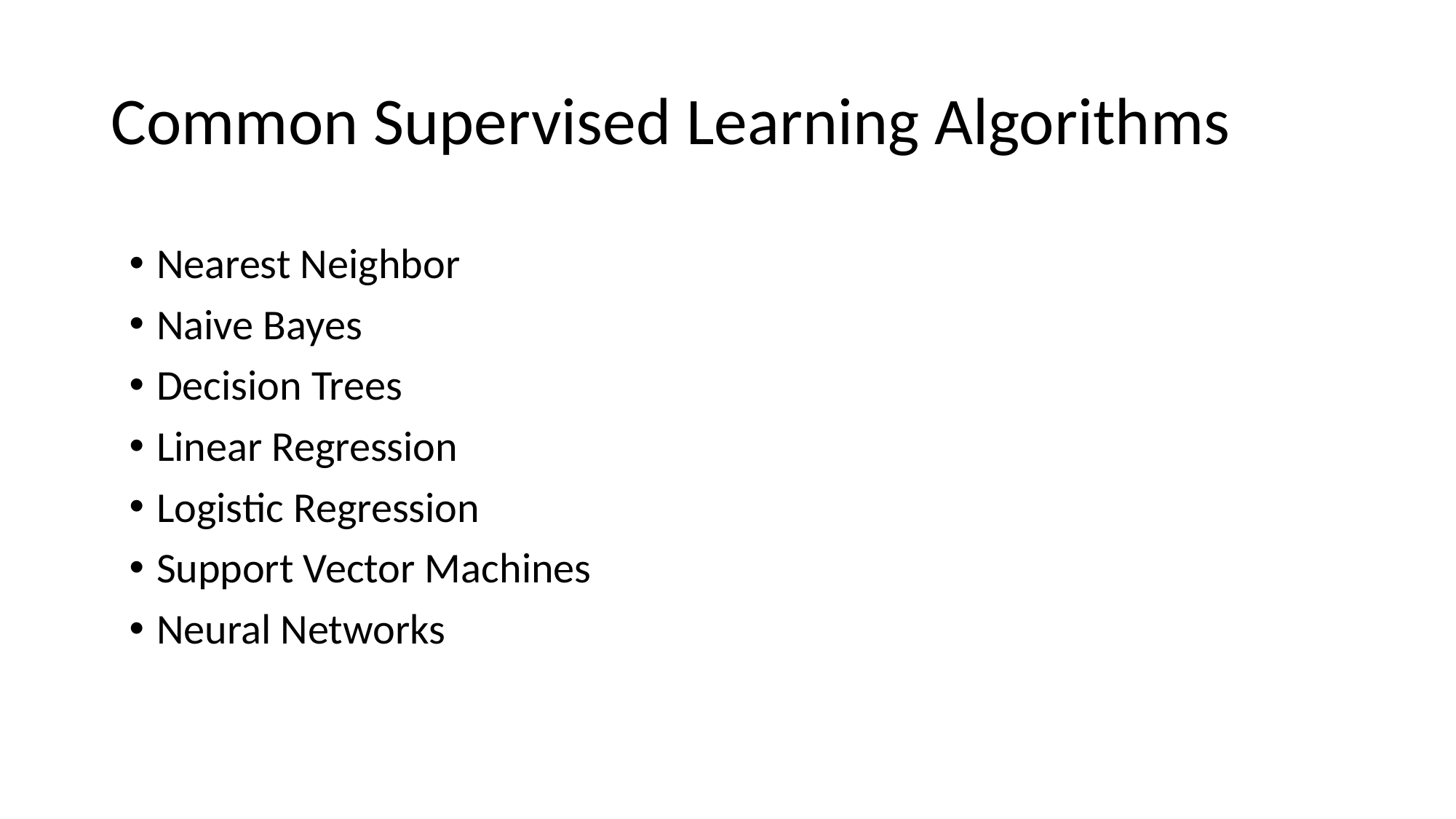

# Common Supervised Learning Algorithms
Nearest Neighbor
Naive Bayes
Decision Trees
Linear Regression
Logistic Regression
Support Vector Machines
Neural Networks